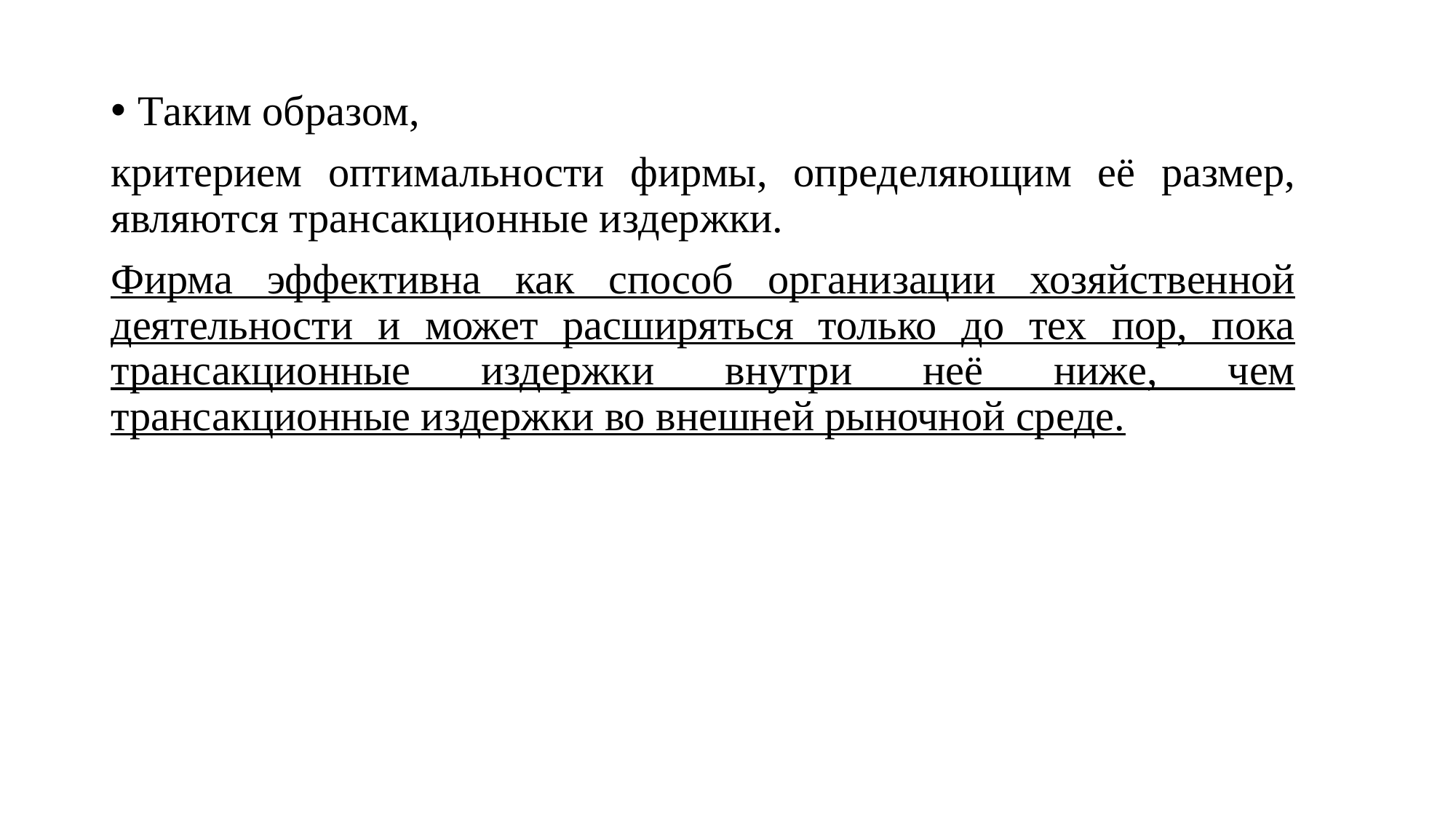

Таким образом,
критерием оптимальности фирмы, определяющим её размер, являются трансакционные издержки.
Фирма эффективна как способ организации хозяйственной деятельности и может расширяться только до тех пор, пока трансакционные издержки внутри неё ниже, чем трансакционные издержки во внешней рыночной среде.